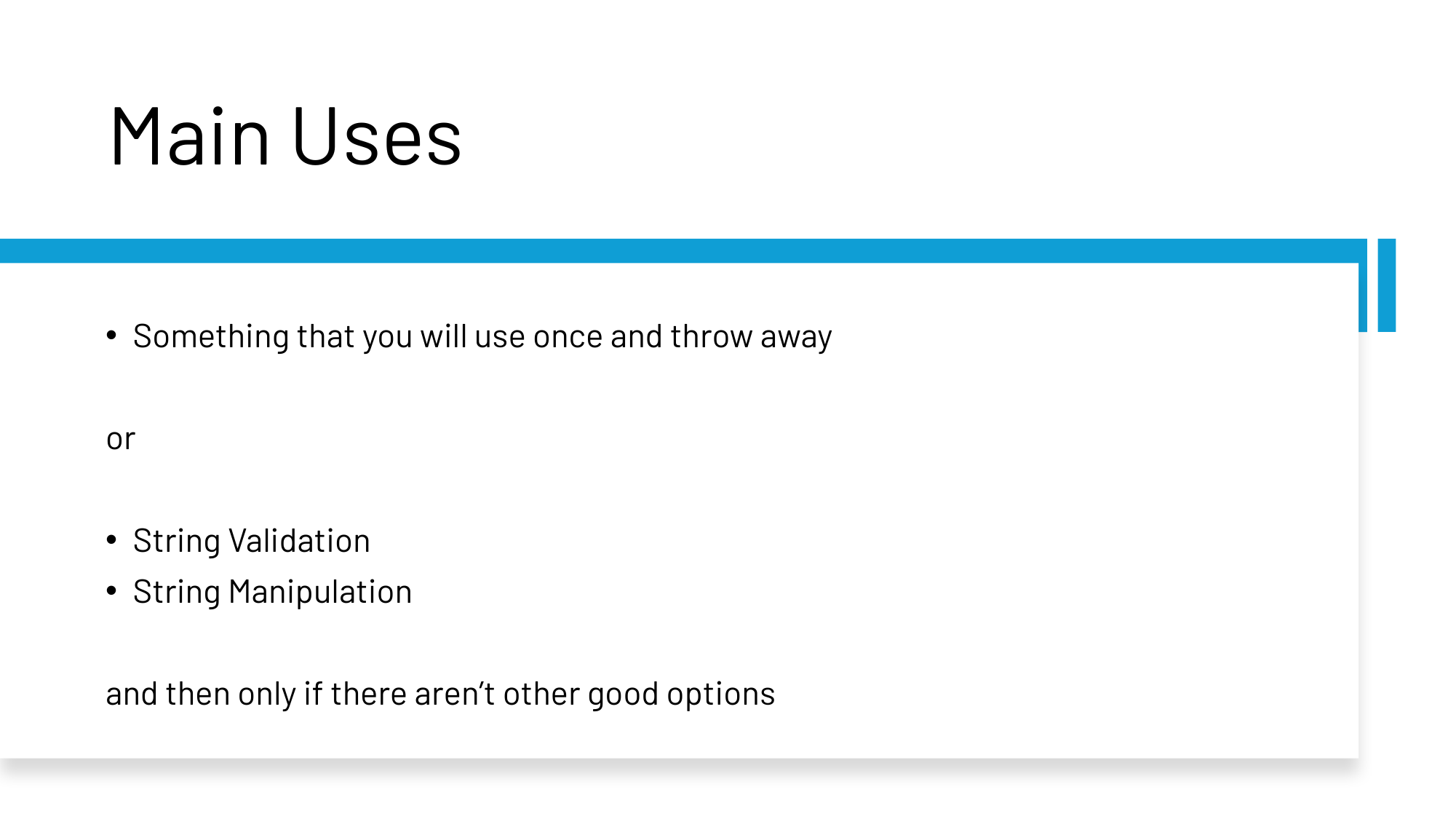

# Main Uses

Something that you will use once and throw away

or

String Validation
String Manipulation

and then only if there aren’t other good options